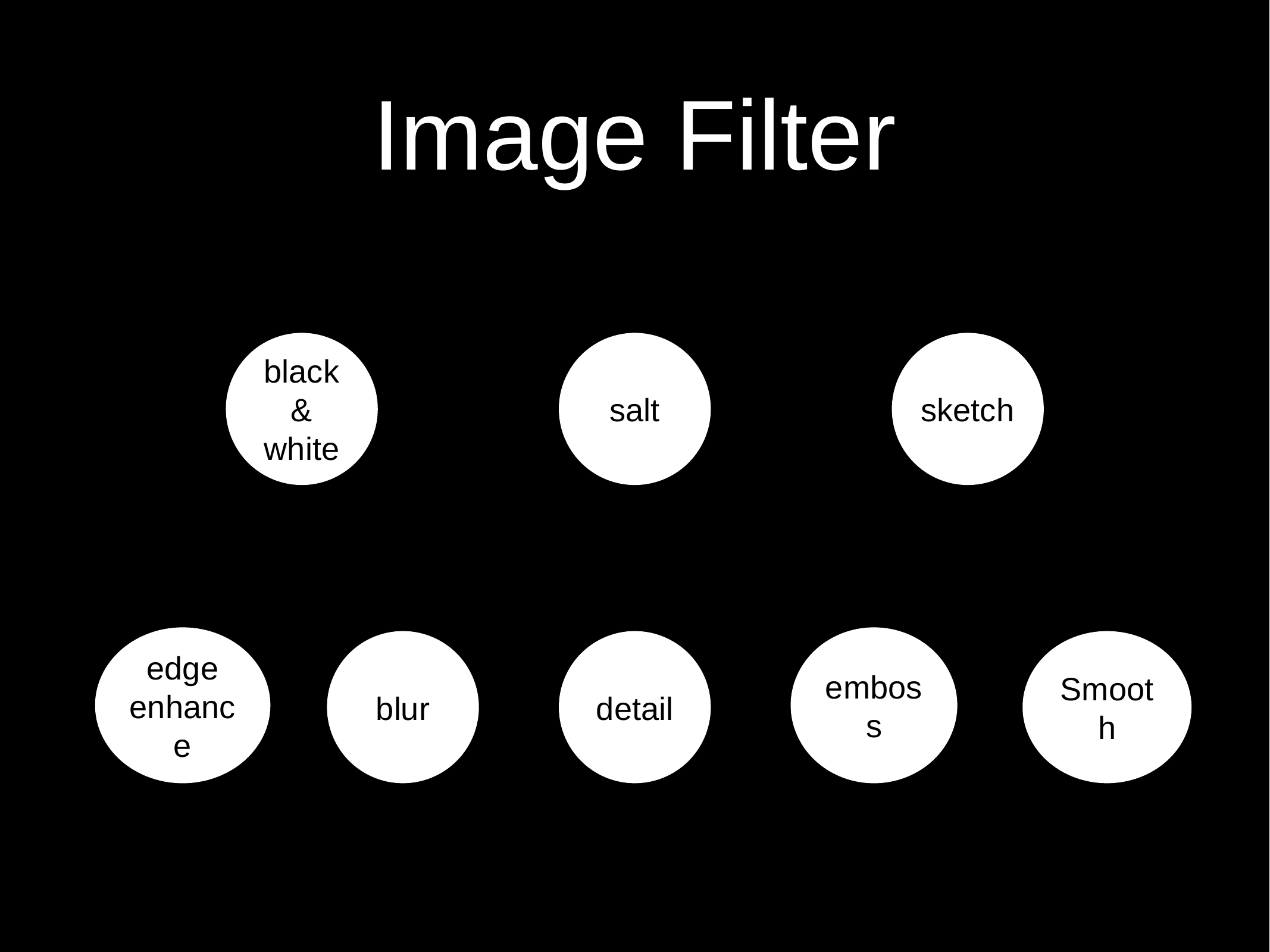

# Image Filter
black &
white
salt
sketch
edge enhance
emboss
blur
detail
Smooth